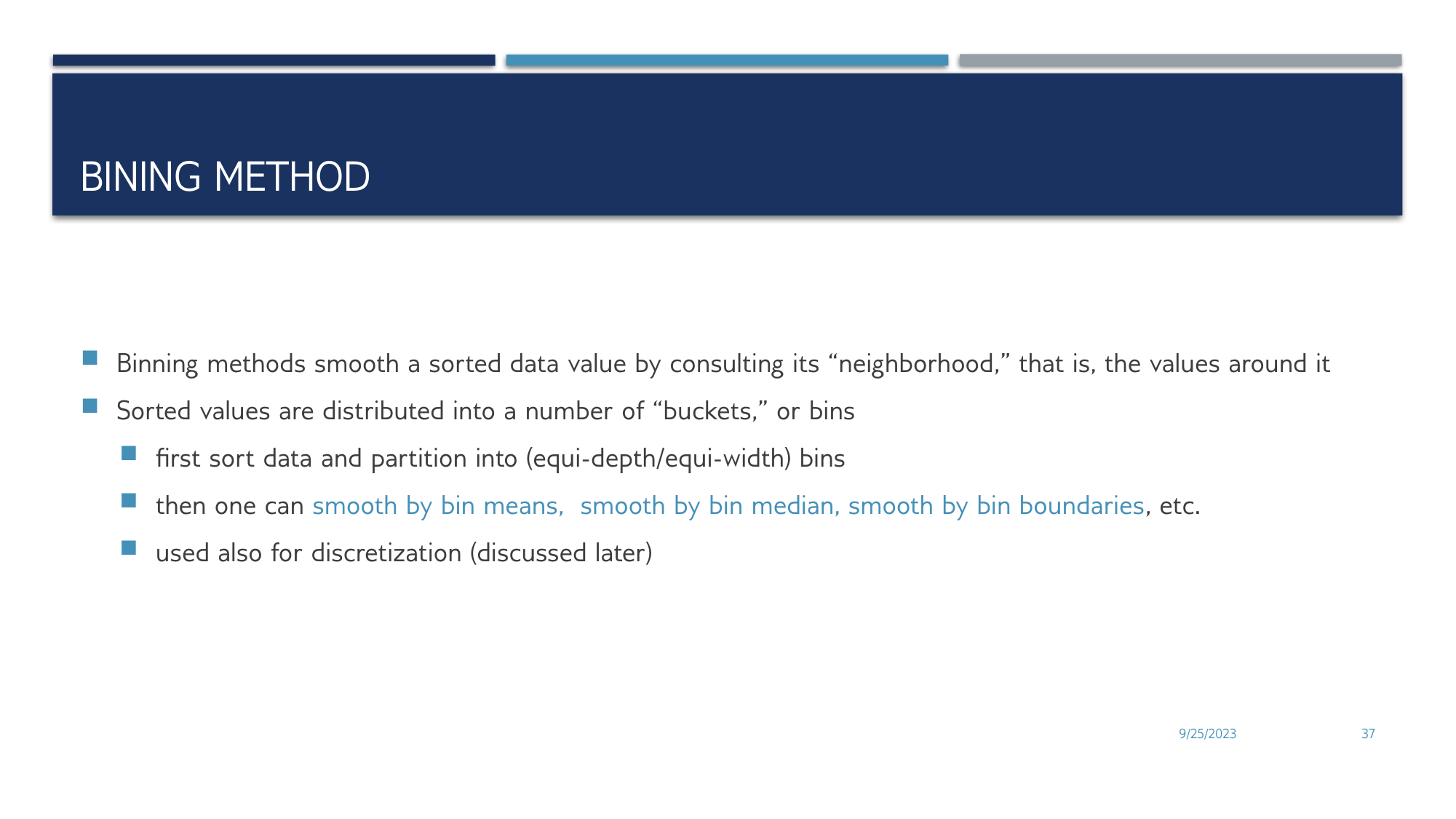

# Bining method
Binning methods smooth a sorted data value by consulting its “neighborhood,” that is, the values around it
Sorted values are distributed into a number of “buckets,” or bins
first sort data and partition into (equi-depth/equi-width) bins
then one can smooth by bin means,  smooth by bin median, smooth by bin boundaries, etc.
used also for discretization (discussed later)

9/25/2023
37